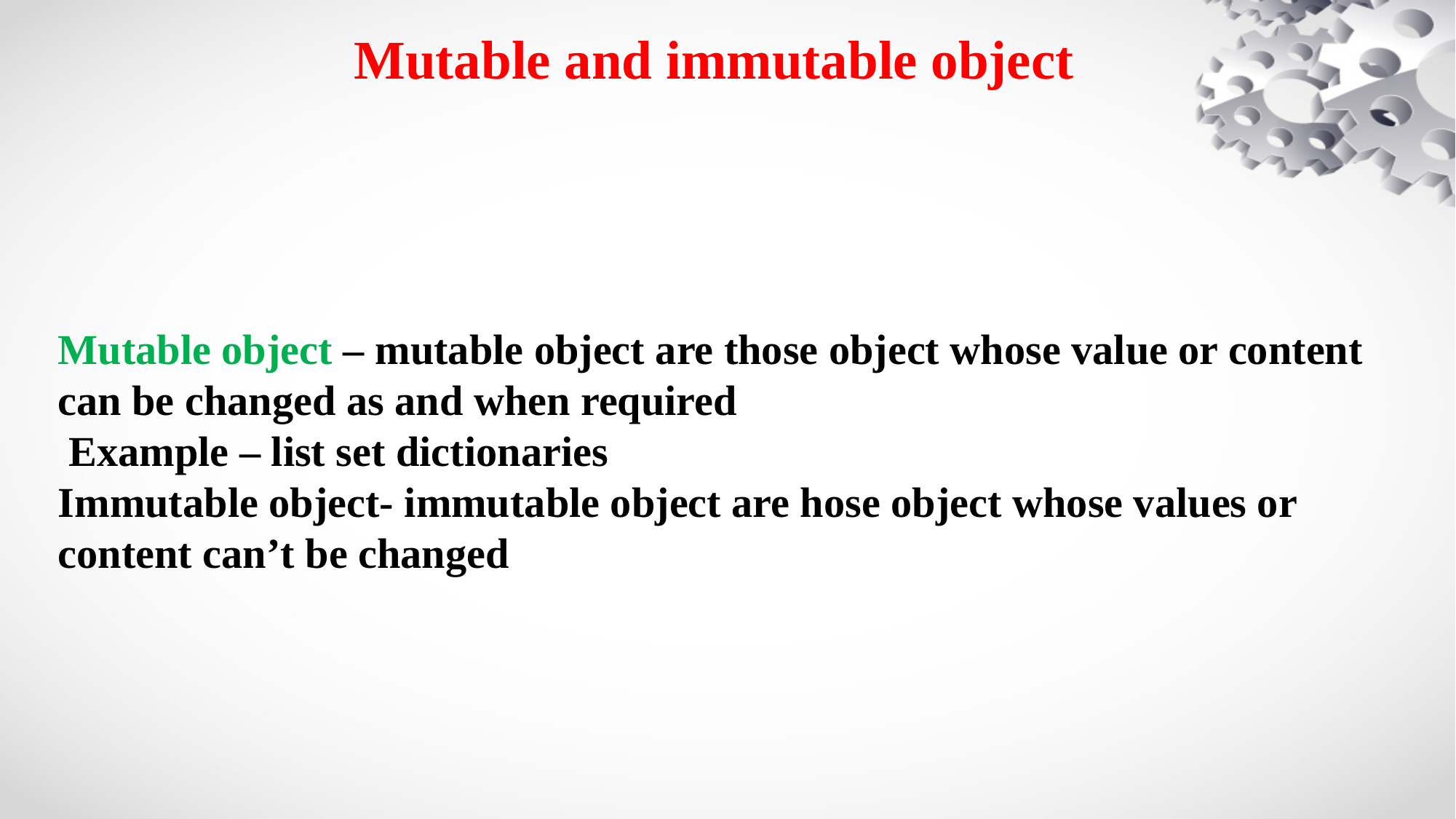

# Mutable and immutable object
Mutable object – mutable object are those object whose value or content can be changed as and when required  Example – list set dictionaries Immutable object- immutable object are hose object whose values or content can’t be changed